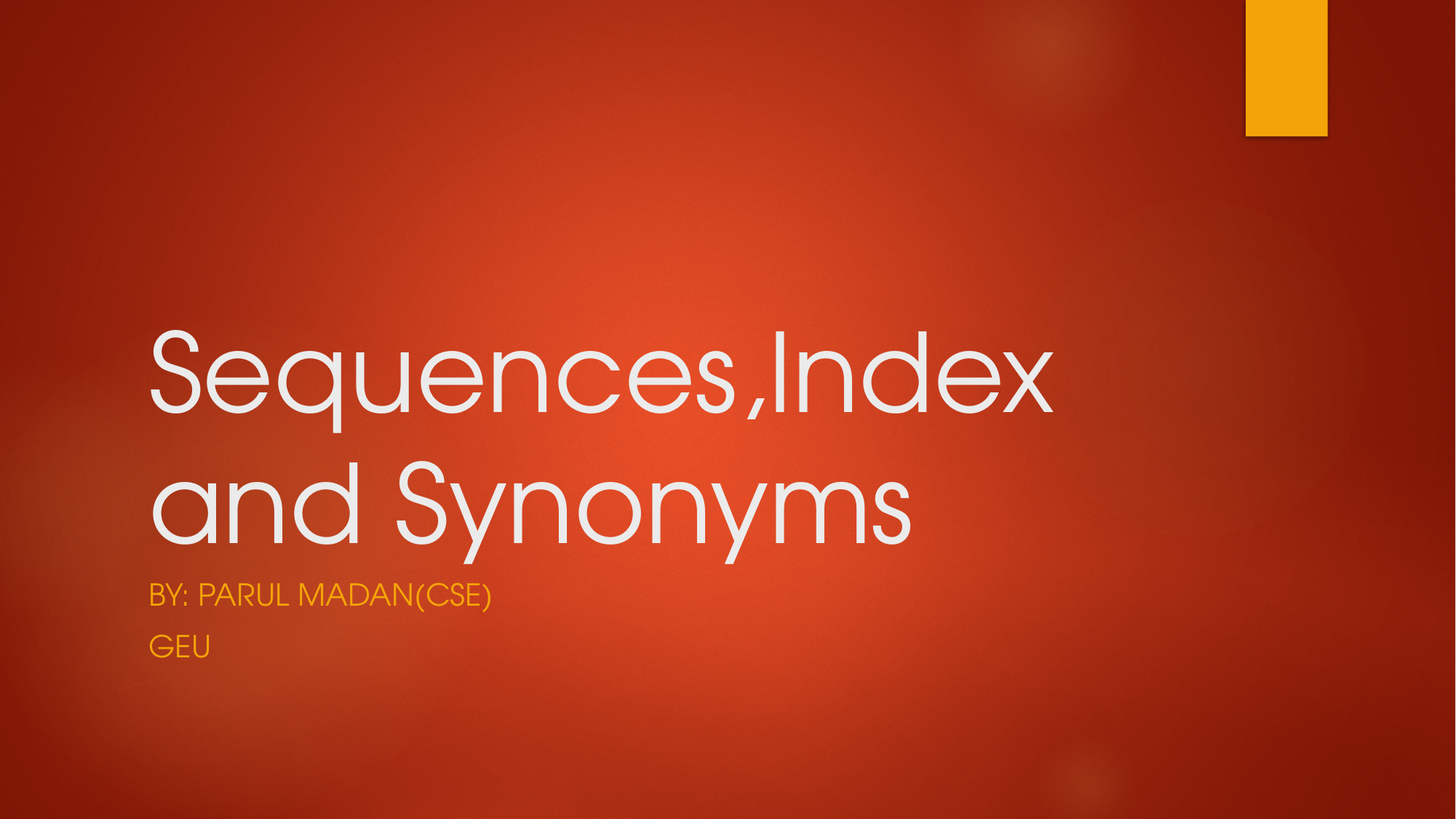

# Sequences,Index and Synonyms
By: Parul Madan(cse)
GEU